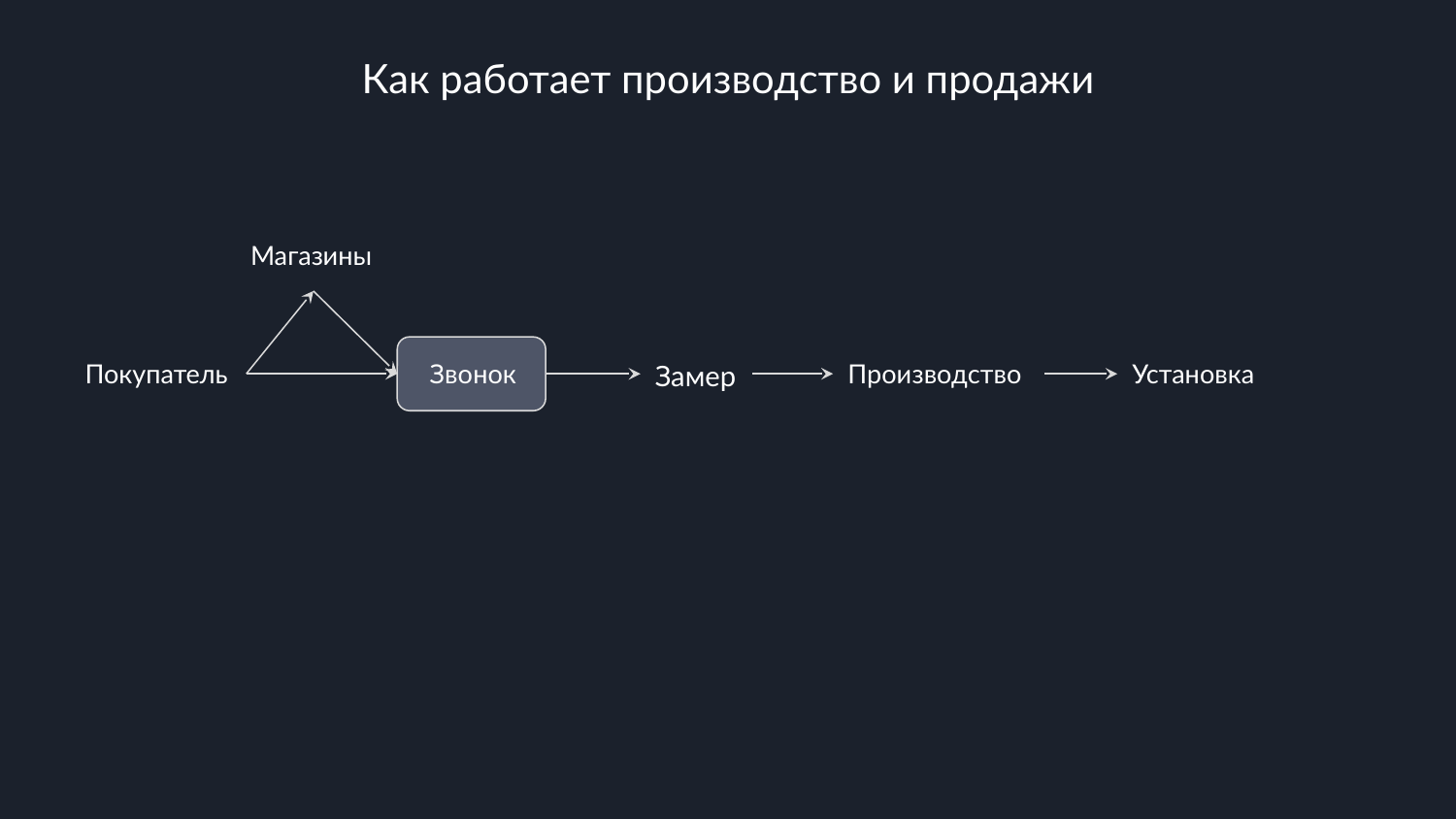

Как работает производство и продажи
Магазины

Покупатель
Звонок
Замер
Производство
Установка